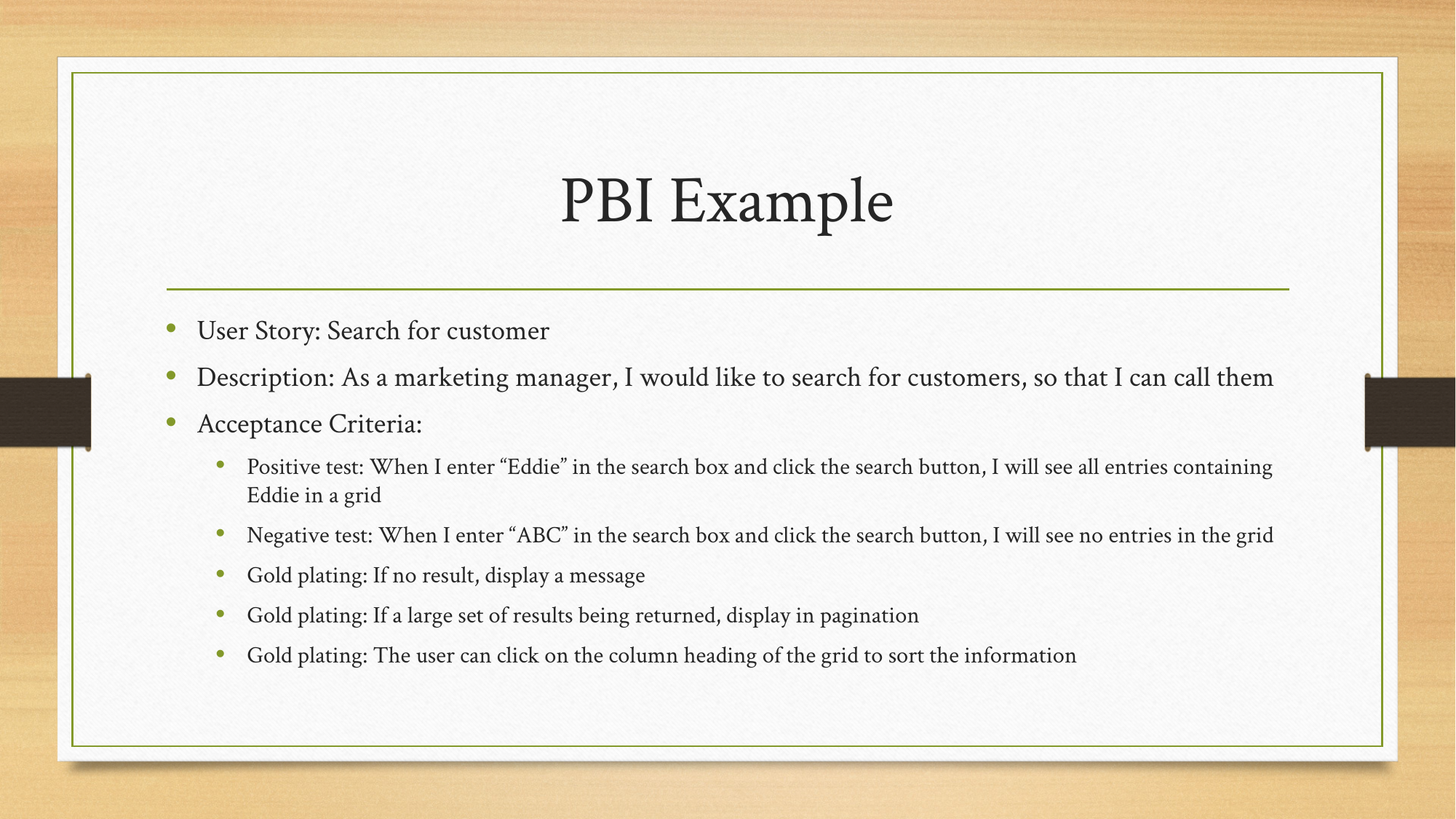

# PBI Example
User Story: Search for customer
Description: As a marketing manager, I would like to search for customers, so that I can call them
Acceptance Criteria:
Positive test: When I enter “Eddie” in the search box and click the search button, I will see all entries containing Eddie in a grid
Negative test: When I enter “ABC” in the search box and click the search button, I will see no entries in the grid
Gold plating: If no result, display a message
Gold plating: If a large set of results being returned, display in pagination
Gold plating: The user can click on the column heading of the grid to sort the information